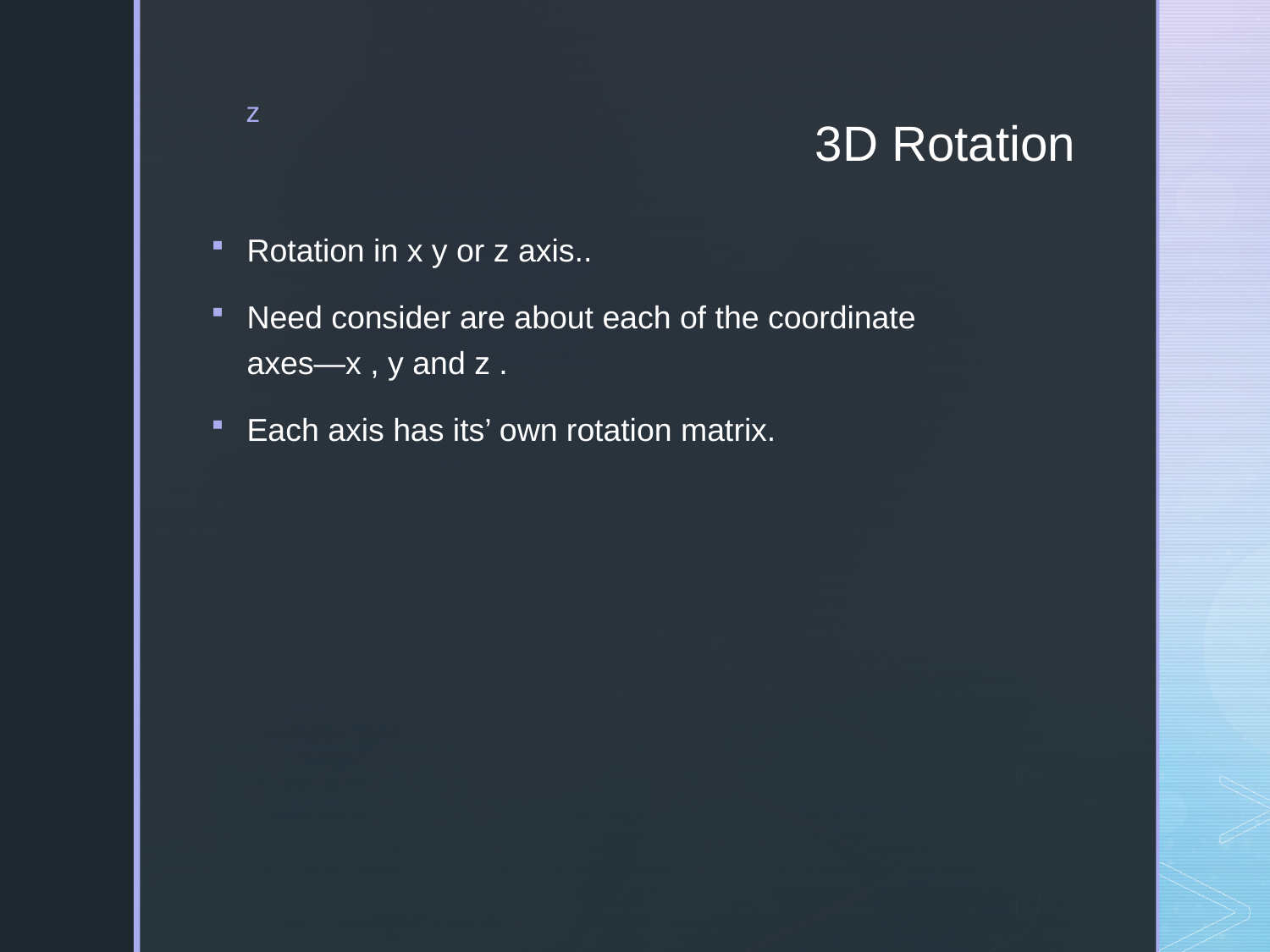

# 3D Rotation
Rotation in x y or z axis..
Need consider are about each of the coordinate axes—x , y and z .
Each axis has its’ own rotation matrix.